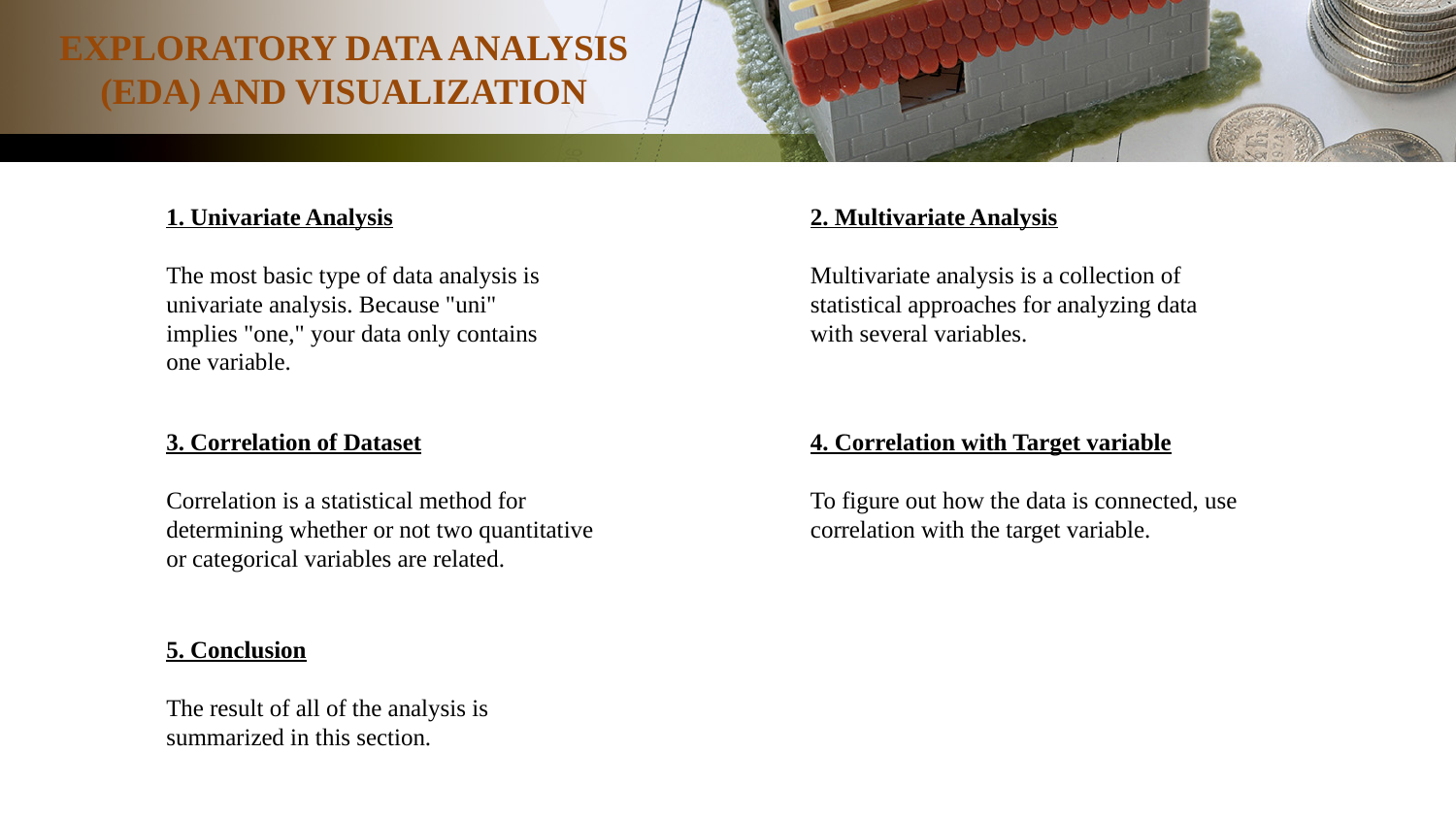

# EXPLORATORY DATA ANALYSIS (EDA) AND VISUALIZATION
1. Univariate Analysis

The most basic type of data analysis is univariate analysis. Because "uni" implies "one," your data only contains one variable.
2. Multivariate Analysis

Multivariate analysis is a collection of statistical approaches for analyzing data with several variables.
3. Correlation of Dataset

Correlation is a statistical method for determining whether or not two quantitative or categorical variables are related.
4. Correlation with Target variable

To figure out how the data is connected, use correlation with the target variable.
5. Conclusion

The result of all of the analysis is summarized in this section.